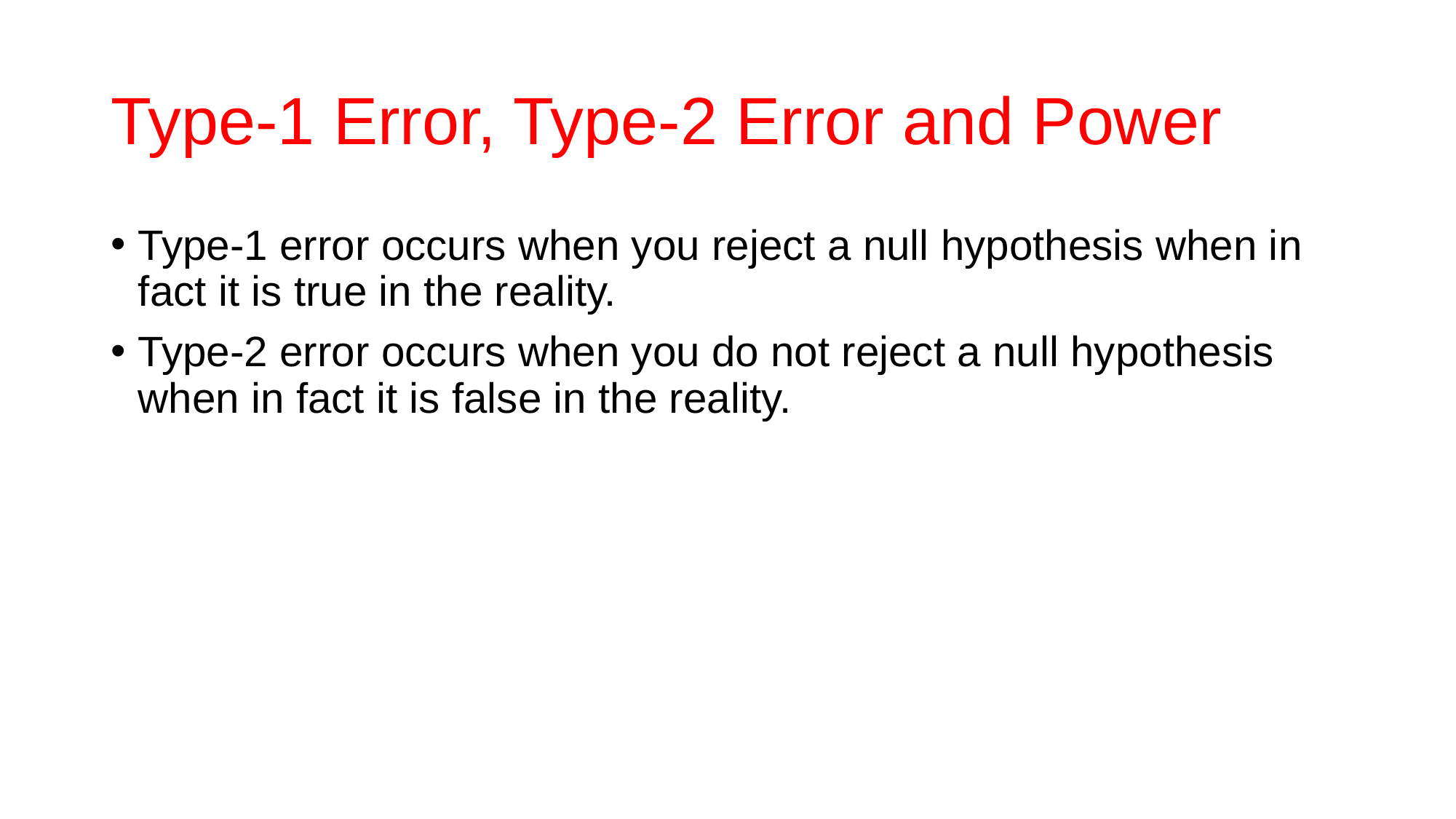

# Type-1 Error, Type-2 Error and Power
Type-1 error occurs when you reject a null hypothesis when in fact it is true in the reality.
Type-2 error occurs when you do not reject a null hypothesis when in fact it is false in the reality.